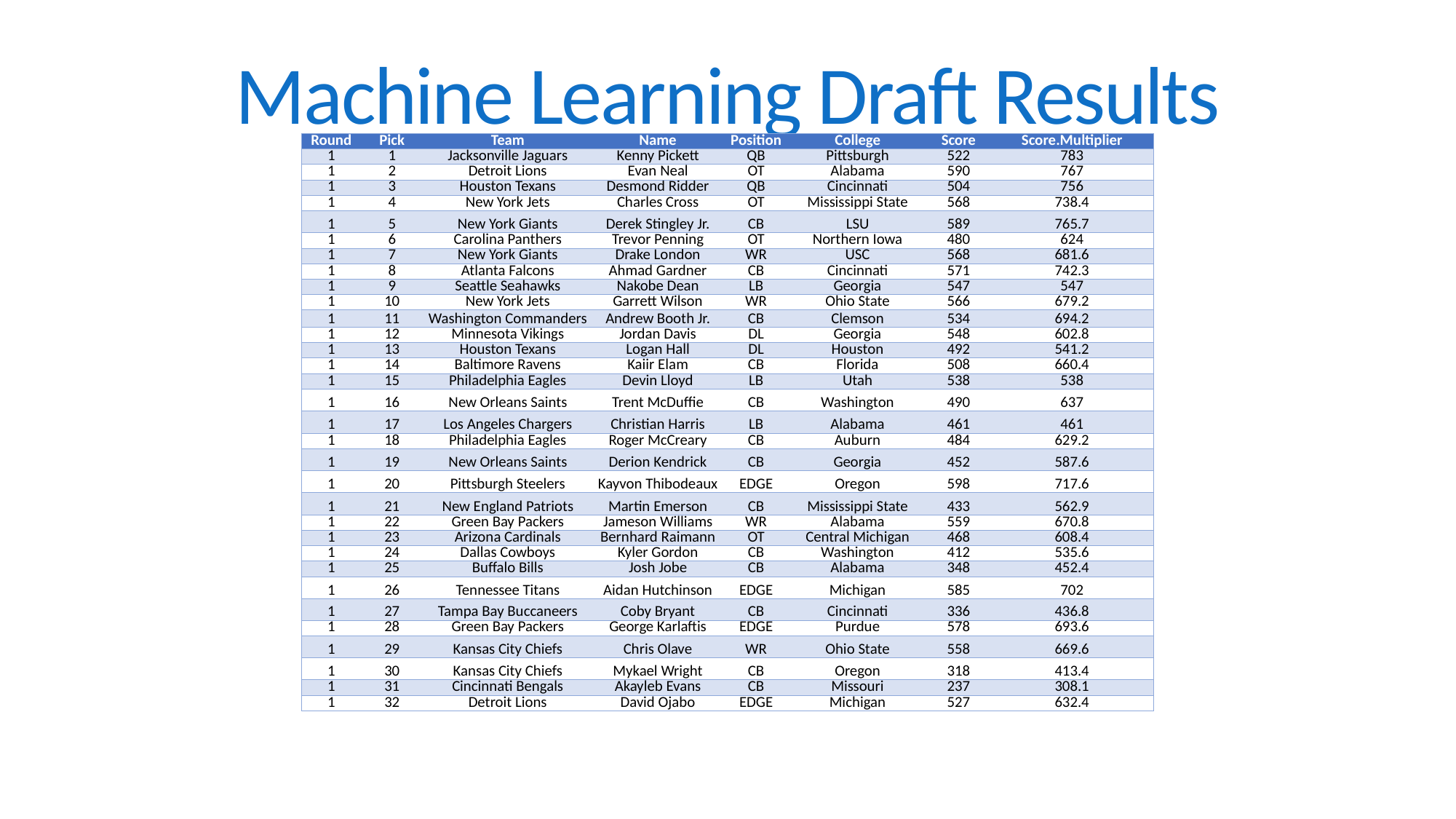

# Machine Learning Draft Results
| Round | Pick | Team | Name | Position | College | Score | Score.Multiplier |
| --- | --- | --- | --- | --- | --- | --- | --- |
| 1 | 1 | Jacksonville Jaguars | Kenny Pickett | QB | Pittsburgh | 522 | 783 |
| 1 | 2 | Detroit Lions | Evan Neal | OT | Alabama | 590 | 767 |
| 1 | 3 | Houston Texans | Desmond Ridder | QB | Cincinnati | 504 | 756 |
| 1 | 4 | New York Jets | Charles Cross | OT | Mississippi State | 568 | 738.4 |
| 1 | 5 | New York Giants | Derek Stingley Jr. | CB | LSU | 589 | 765.7 |
| 1 | 6 | Carolina Panthers | Trevor Penning | OT | Northern Iowa | 480 | 624 |
| 1 | 7 | New York Giants | Drake London | WR | USC | 568 | 681.6 |
| 1 | 8 | Atlanta Falcons | Ahmad Gardner | CB | Cincinnati | 571 | 742.3 |
| 1 | 9 | Seattle Seahawks | Nakobe Dean | LB | Georgia | 547 | 547 |
| 1 | 10 | New York Jets | Garrett Wilson | WR | Ohio State | 566 | 679.2 |
| 1 | 11 | Washington Commanders | Andrew Booth Jr. | CB | Clemson | 534 | 694.2 |
| 1 | 12 | Minnesota Vikings | Jordan Davis | DL | Georgia | 548 | 602.8 |
| 1 | 13 | Houston Texans | Logan Hall | DL | Houston | 492 | 541.2 |
| 1 | 14 | Baltimore Ravens | Kaiir Elam | CB | Florida | 508 | 660.4 |
| 1 | 15 | Philadelphia Eagles | Devin Lloyd | LB | Utah | 538 | 538 |
| 1 | 16 | New Orleans Saints | Trent McDuffie | CB | Washington | 490 | 637 |
| 1 | 17 | Los Angeles Chargers | Christian Harris | LB | Alabama | 461 | 461 |
| 1 | 18 | Philadelphia Eagles | Roger McCreary | CB | Auburn | 484 | 629.2 |
| 1 | 19 | New Orleans Saints | Derion Kendrick | CB | Georgia | 452 | 587.6 |
| 1 | 20 | Pittsburgh Steelers | Kayvon Thibodeaux | EDGE | Oregon | 598 | 717.6 |
| 1 | 21 | New England Patriots | Martin Emerson | CB | Mississippi State | 433 | 562.9 |
| 1 | 22 | Green Bay Packers | Jameson Williams | WR | Alabama | 559 | 670.8 |
| 1 | 23 | Arizona Cardinals | Bernhard Raimann | OT | Central Michigan | 468 | 608.4 |
| 1 | 24 | Dallas Cowboys | Kyler Gordon | CB | Washington | 412 | 535.6 |
| 1 | 25 | Buffalo Bills | Josh Jobe | CB | Alabama | 348 | 452.4 |
| 1 | 26 | Tennessee Titans | Aidan Hutchinson | EDGE | Michigan | 585 | 702 |
| 1 | 27 | Tampa Bay Buccaneers | Coby Bryant | CB | Cincinnati | 336 | 436.8 |
| 1 | 28 | Green Bay Packers | George Karlaftis | EDGE | Purdue | 578 | 693.6 |
| 1 | 29 | Kansas City Chiefs | Chris Olave | WR | Ohio State | 558 | 669.6 |
| 1 | 30 | Kansas City Chiefs | Mykael Wright | CB | Oregon | 318 | 413.4 |
| 1 | 31 | Cincinnati Bengals | Akayleb Evans | CB | Missouri | 237 | 308.1 |
| 1 | 32 | Detroit Lions | David Ojabo | EDGE | Michigan | 527 | 632.4 |